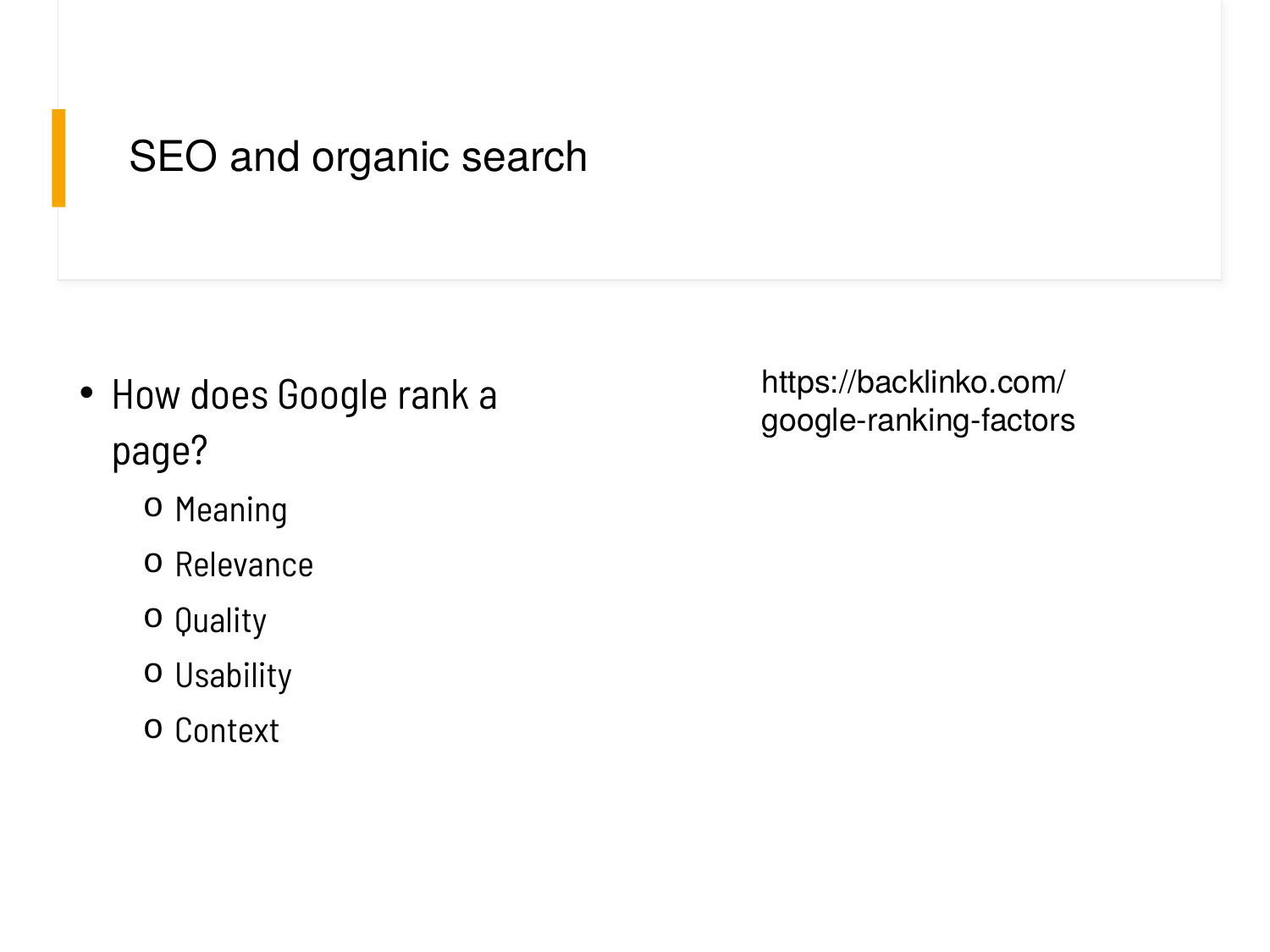

# SEO and organic search
https://backlinko.com/google-ranking-factors
How does Google rank a page?
Meaning
Relevance
Quality
Usability
Context